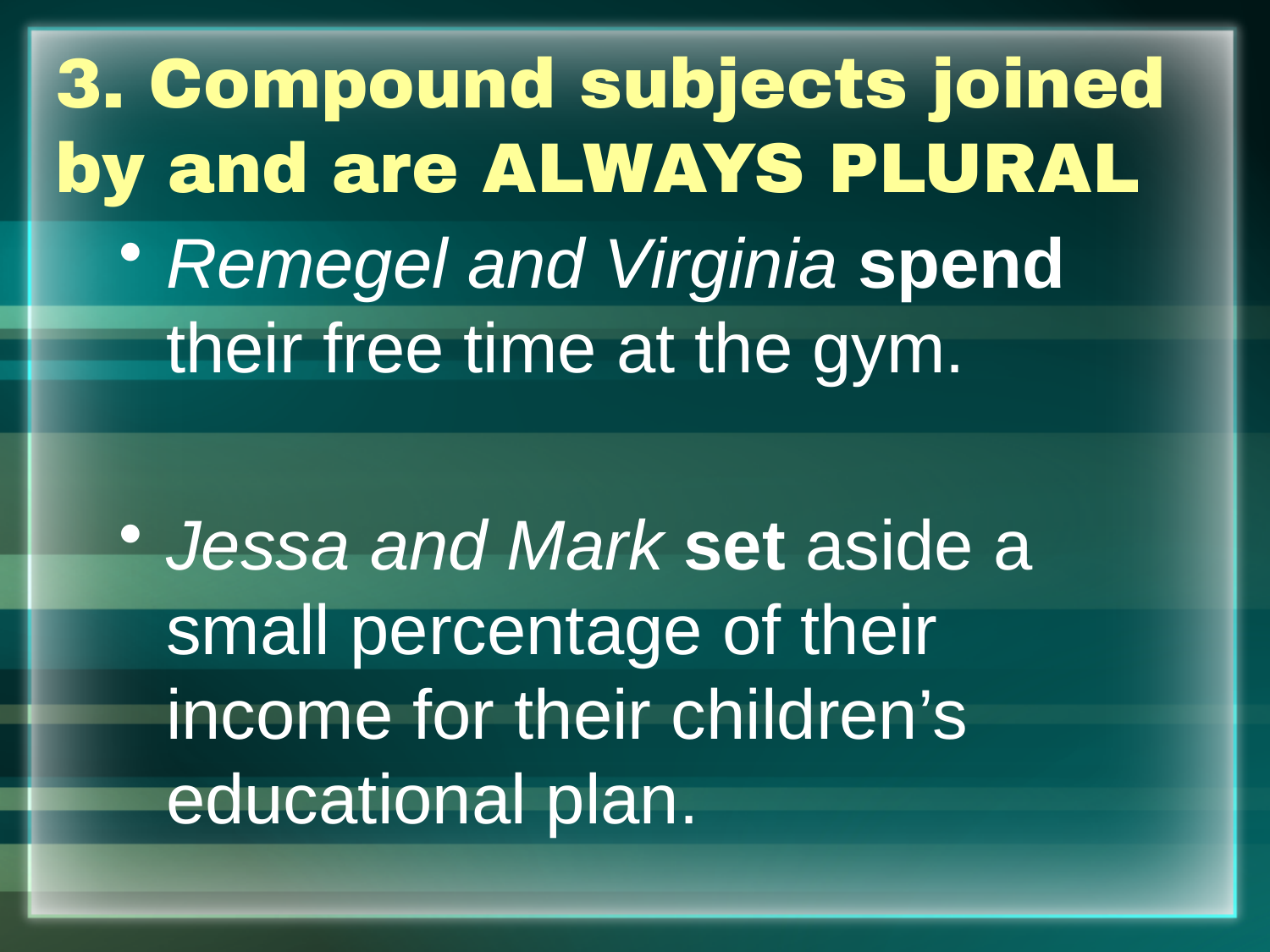

# 3. Compound subjects joined by and are ALWAYS PLURAL
Remegel and Virginia spend their free time at the gym.

Jessa and Mark set aside a small percentage of their income for their children’s educational plan.